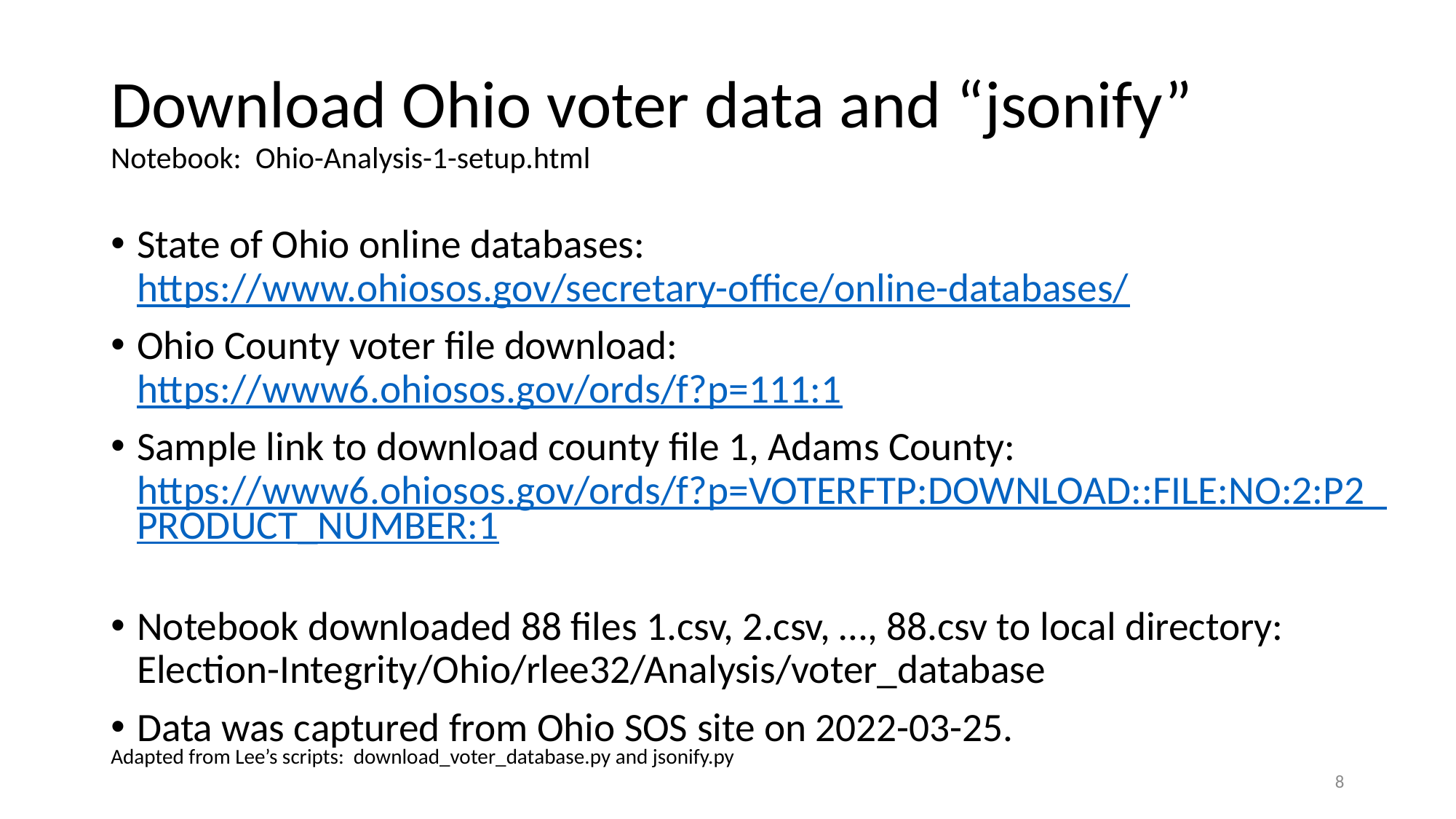

# Download Ohio voter data and “jsonify” Notebook:  Ohio-Analysis-1-setup.html
State of Ohio online databases:
https://www.ohiosos.gov/secretary-office/online-databases/
Ohio County voter file download:
https://www6.ohiosos.gov/ords/f?p=111:1
Sample link to download county file 1, Adams County:
https://www6.ohiosos.gov/ords/f?p=VOTERFTP:DOWNLOAD::FILE:NO:2:P2_PRODUCT_NUMBER:1
Notebook downloaded 88 files 1.csv, 2.csv, …, 88.csv to local directory:
Election-Integrity/Ohio/rlee32/Analysis/voter_database
Data was captured from Ohio SOS site on 2022-03-25.
Adapted from Lee’s scripts:  download_voter_database.py and jsonify.py
8